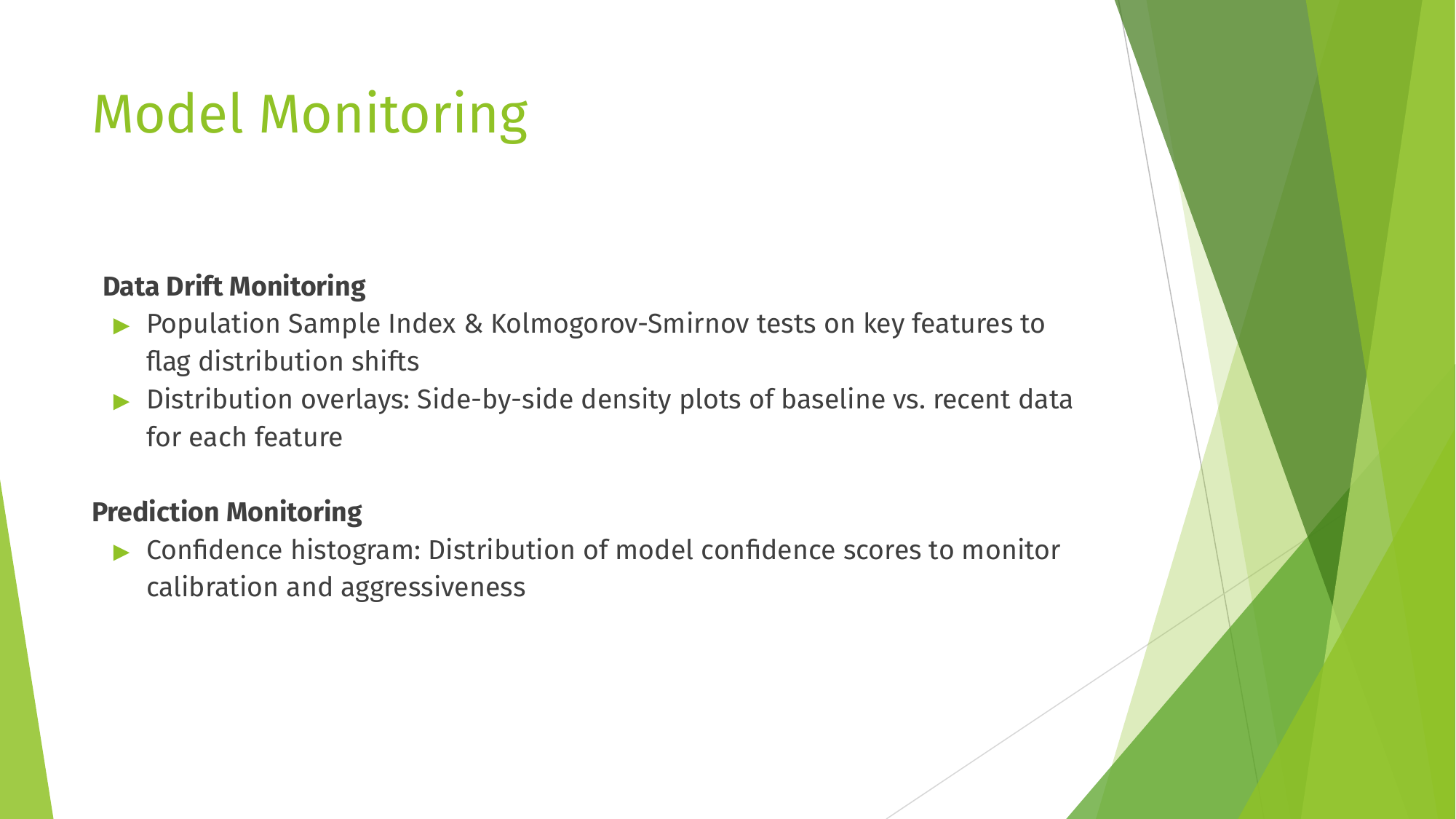

# Model Monitoring
Data Drift Monitoring
Population Sample Index & Kolmogorov-Smirnov tests on key features to flag distribution shifts
Distribution overlays: Side-by-side density plots of baseline vs. recent data for each feature

Prediction Monitoring
Confidence histogram: Distribution of model confidence scores to monitor calibration and aggressiveness